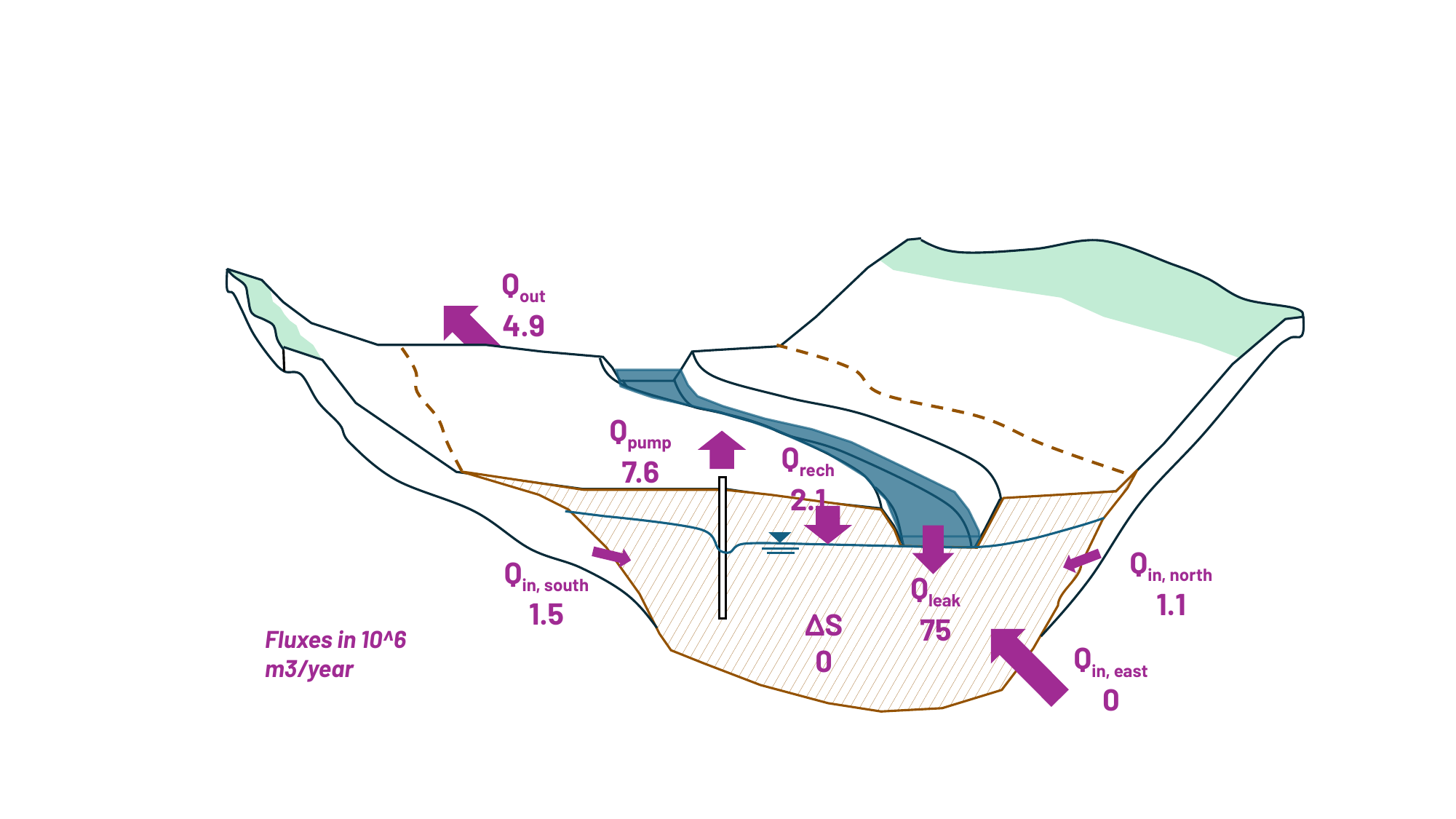

Qout
4.9

Qpump
7.6

Qrech
2.1

Qin, north
1.1

Qin, south
1.5
Qleak
75
ΔS
0

Qin, east
0
Fluxes in 10^6 m3/year